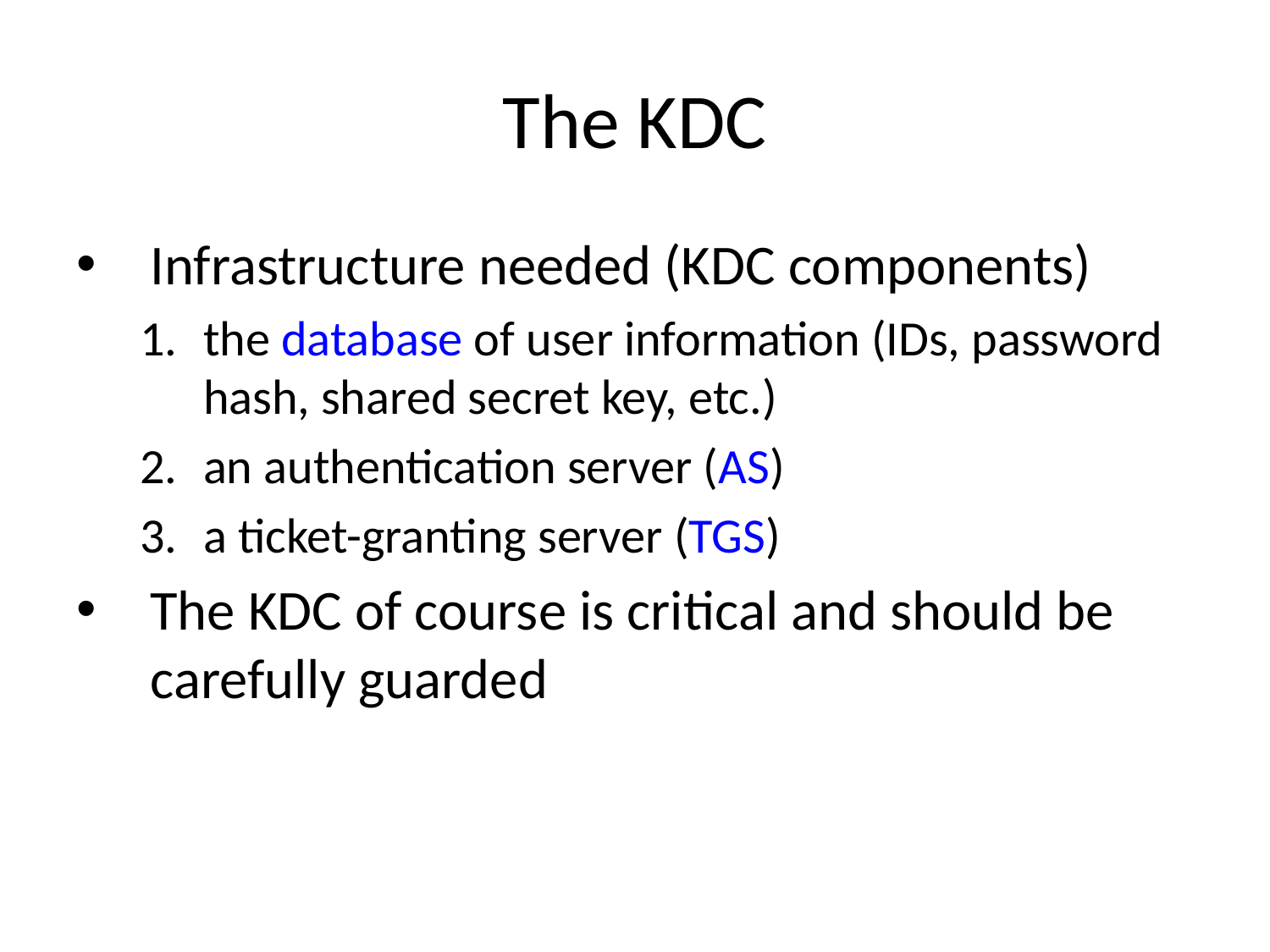

# The KDC
Infrastructure needed (KDC components)
the database of user information (IDs, password hash, shared secret key, etc.)
an authentication server (AS)
a ticket-granting server (TGS)
The KDC of course is critical and should be carefully guarded